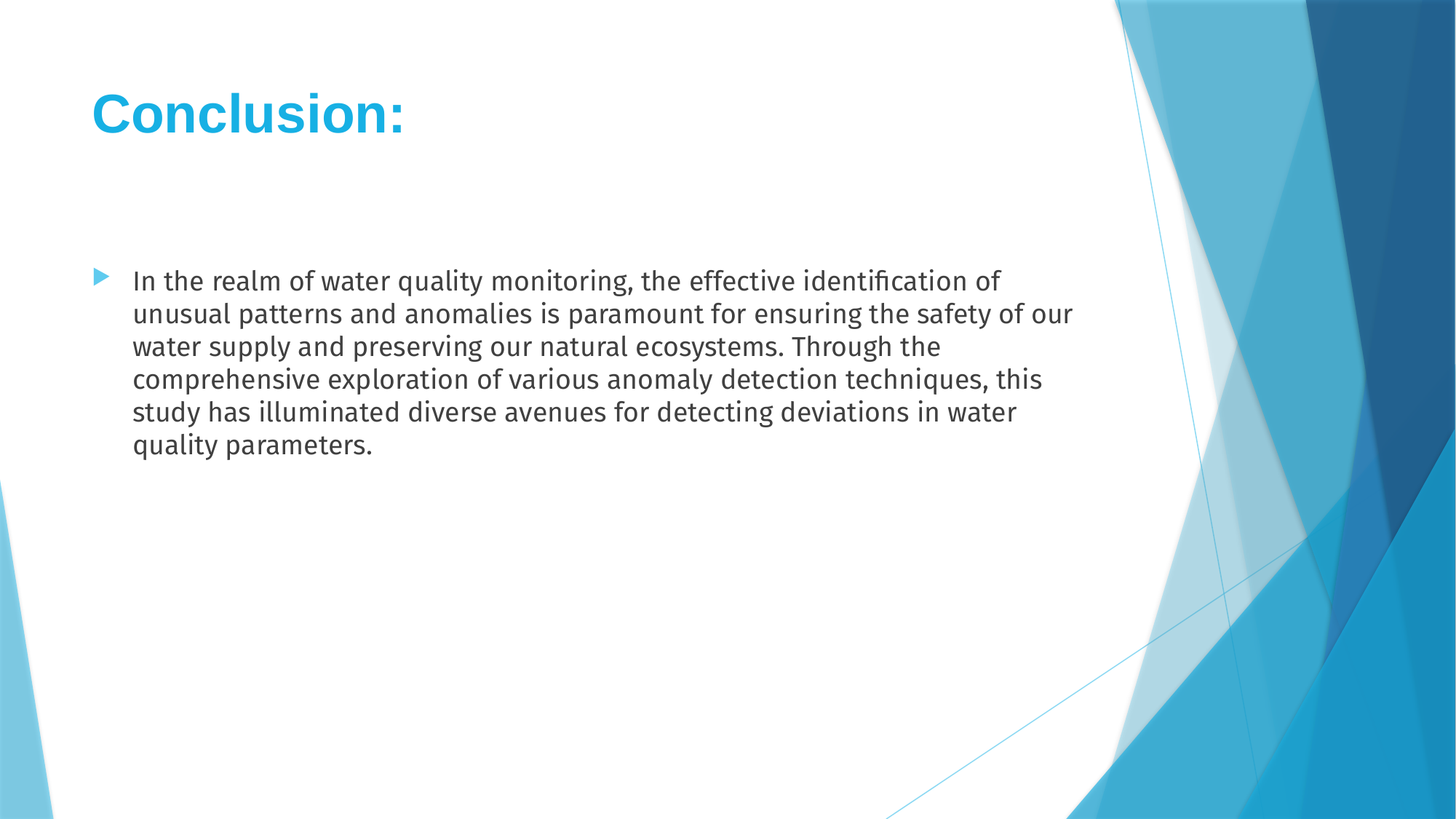

# Conclusion:
In the realm of water quality monitoring, the effective identification of unusual patterns and anomalies is paramount for ensuring the safety of our water supply and preserving our natural ecosystems. Through the comprehensive exploration of various anomaly detection techniques, this study has illuminated diverse avenues for detecting deviations in water quality parameters.